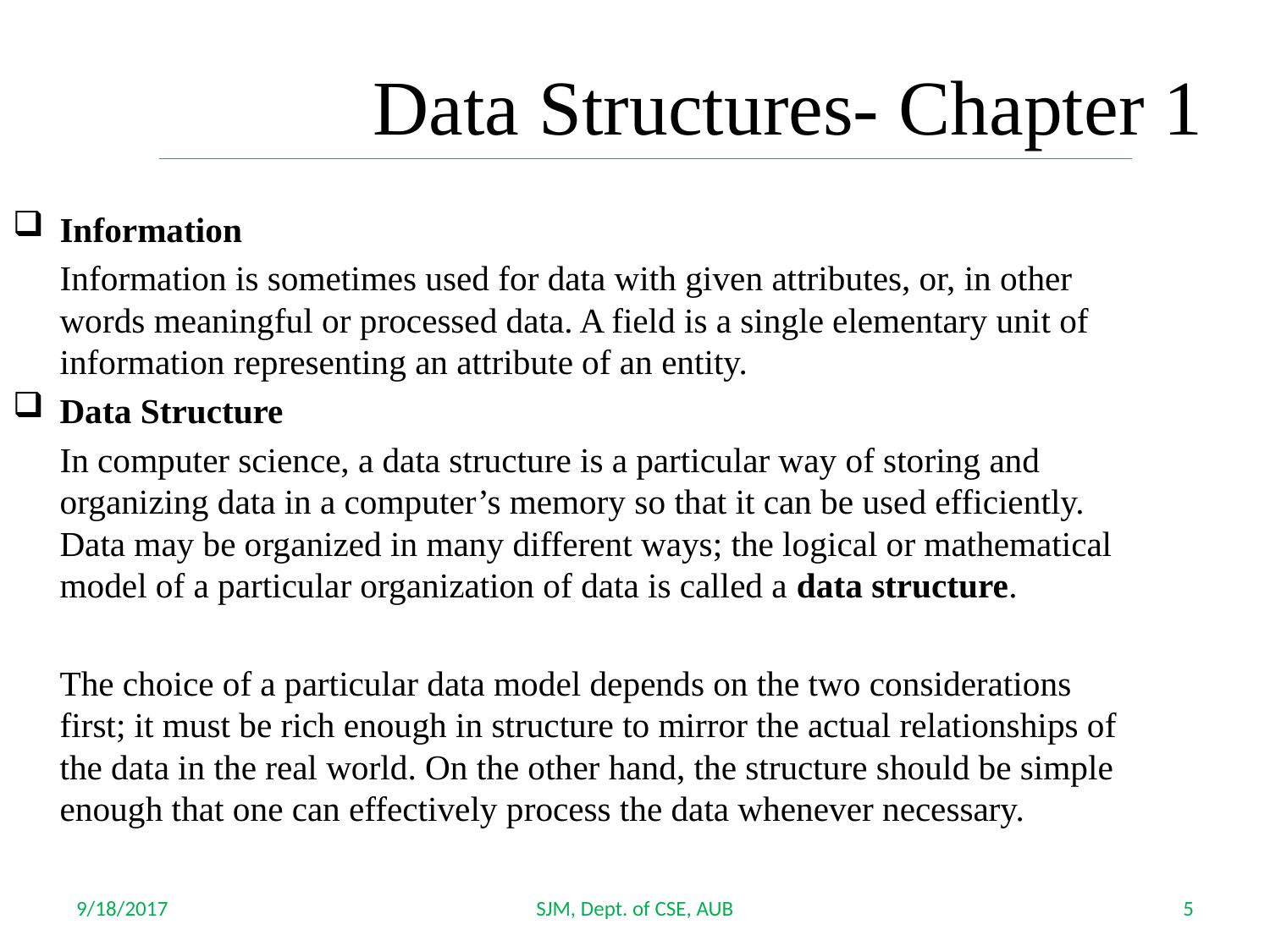

Data Structures- Chapter 1
Information
	Information is sometimes used for data with given attributes, or, in other words meaningful or processed data. A field is a single elementary unit of information representing an attribute of an entity.
Data Structure
	In computer science, a data structure is a particular way of storing and organizing data in a computer’s memory so that it can be used efficiently. Data may be organized in many different ways; the logical or mathematical model of a particular organization of data is called a data structure.

	The choice of a particular data model depends on the two considerations first; it must be rich enough in structure to mirror the actual relationships of the data in the real world. On the other hand, the structure should be simple enough that one can effectively process the data whenever necessary.
9/18/2017
SJM, Dept. of CSE, AUB
5